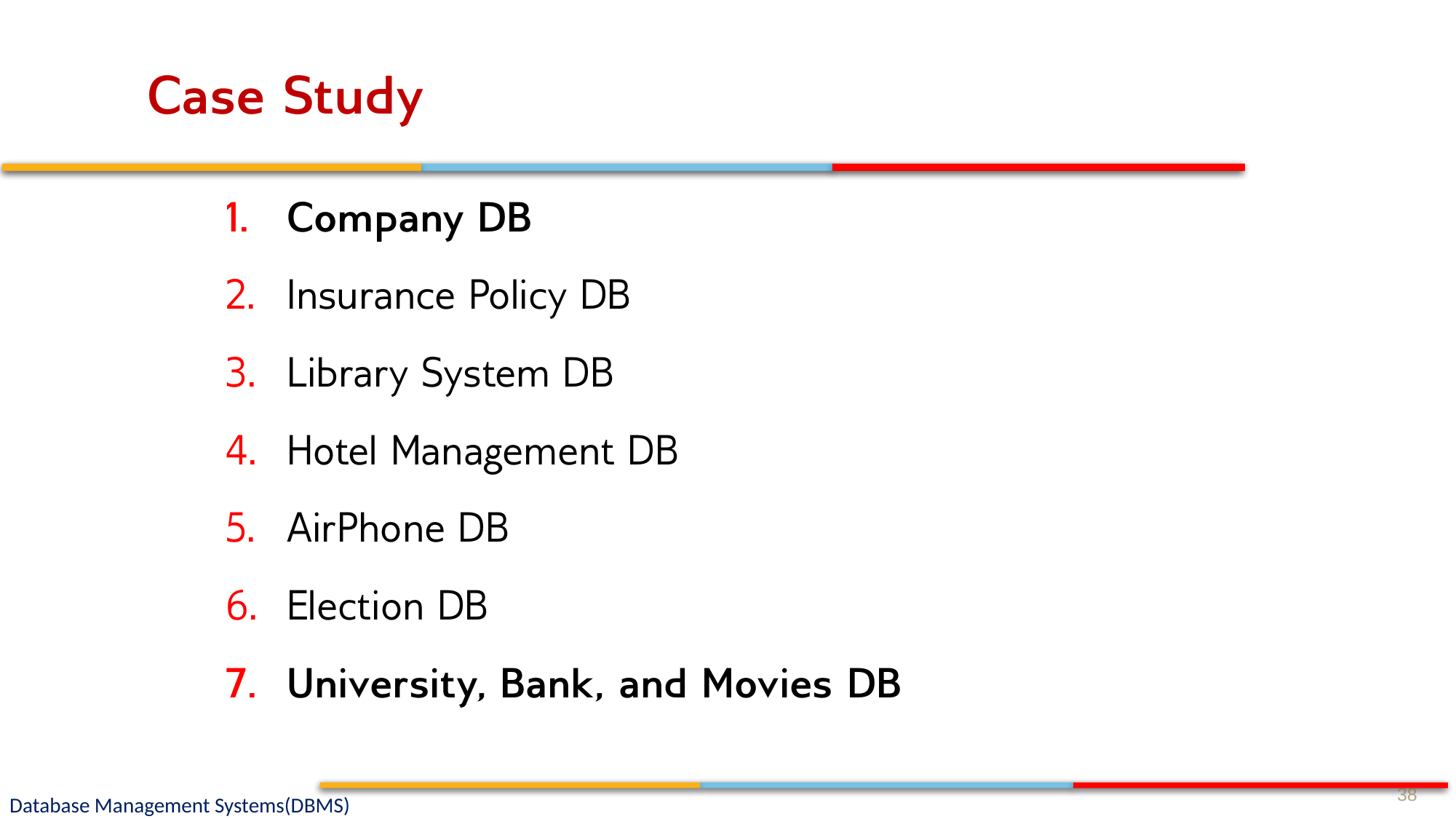

# Case Study

Company DB
Insurance Policy DB
Library System DB
Hotel Management DB
AirPhone DB
Election DB
University, Bank, and Movies DB

38

Database Management Systems(DBMS)